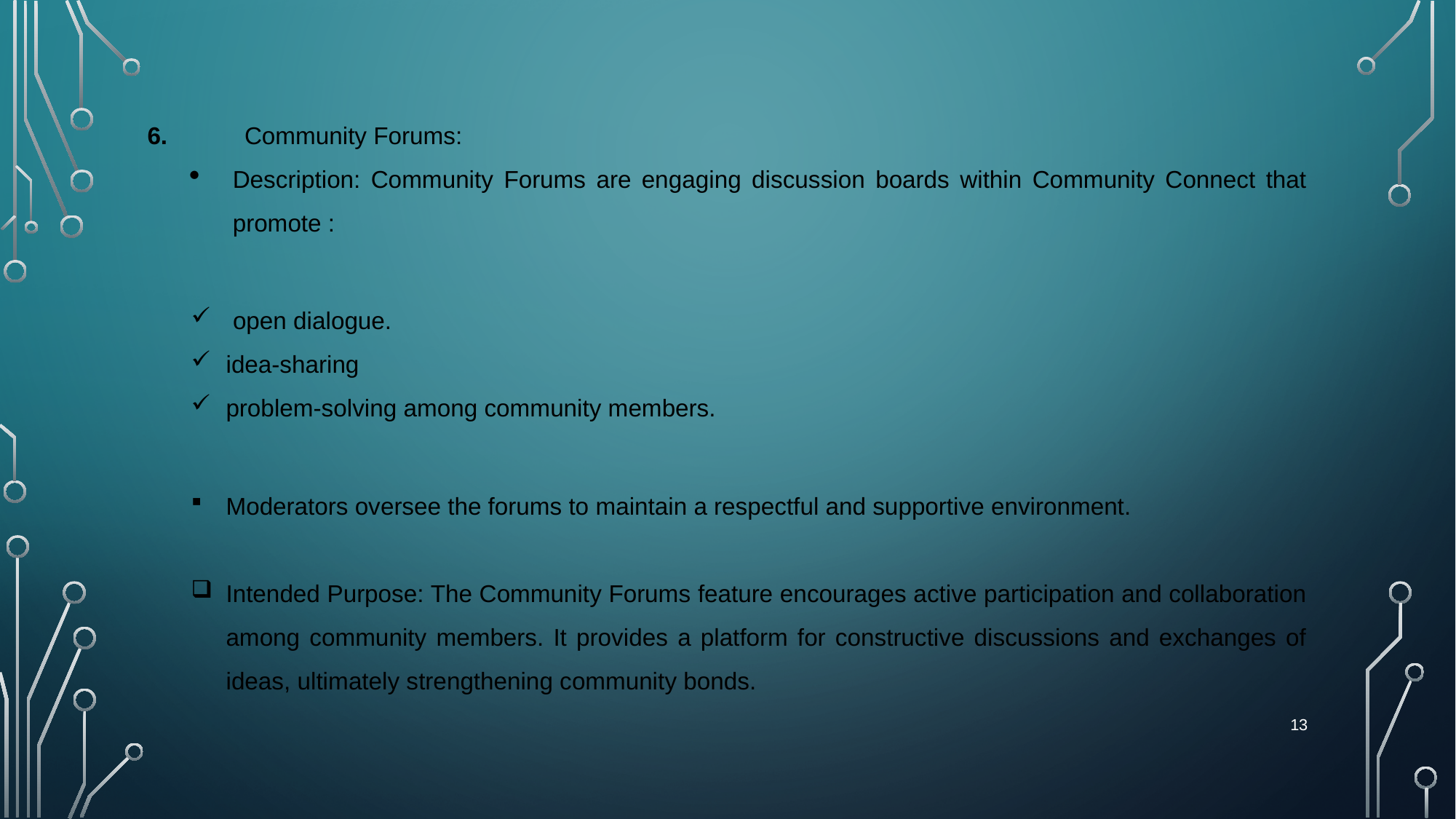

6.	Community Forums:
Description: Community Forums are engaging discussion boards within Community Connect that promote :

 open dialogue.
idea-sharing
problem-solving among community members.

Moderators oversee the forums to maintain a respectful and supportive environment.

Intended Purpose: The Community Forums feature encourages active participation and collaboration among community members. It provides a platform for constructive discussions and exchanges of ideas, ultimately strengthening community bonds.

13